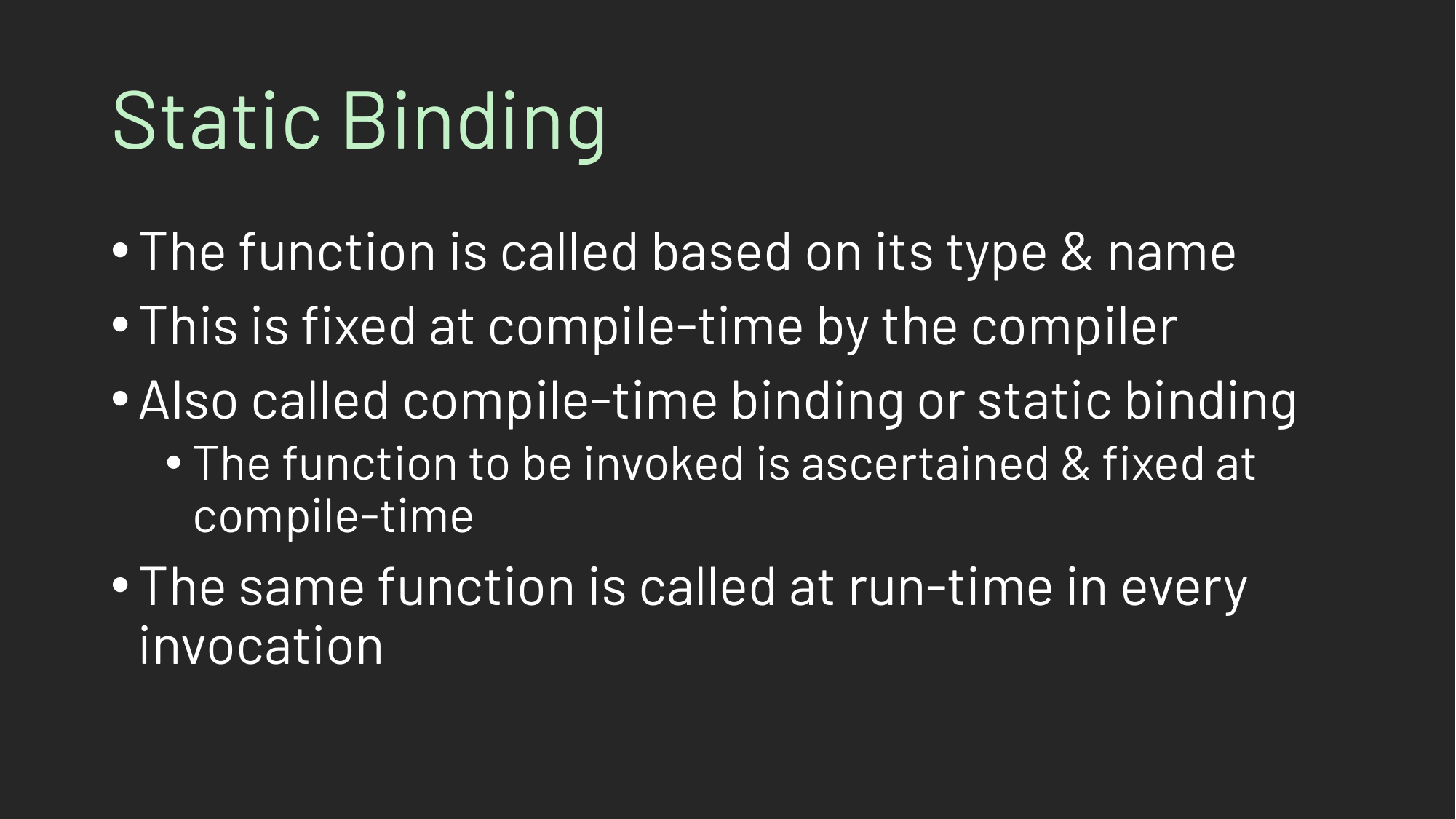

# Static Binding
The function is called based on its type & name
This is fixed at compile-time by the compiler
Also called compile-time binding or static binding
The function to be invoked is ascertained & fixed at compile-time
The same function is called at run-time in every invocation